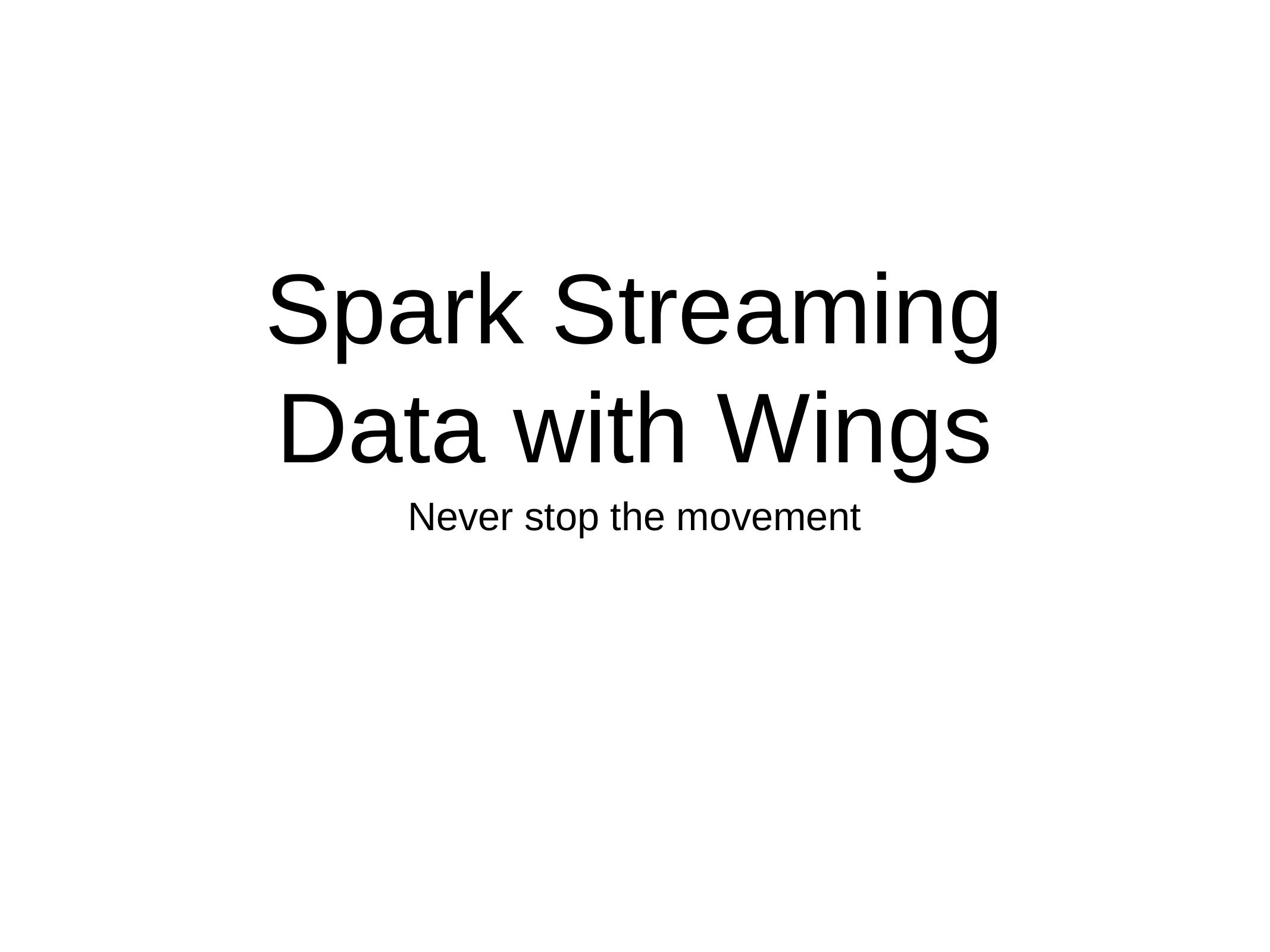

# Spark Streaming
Data with Wings
Never stop the movement